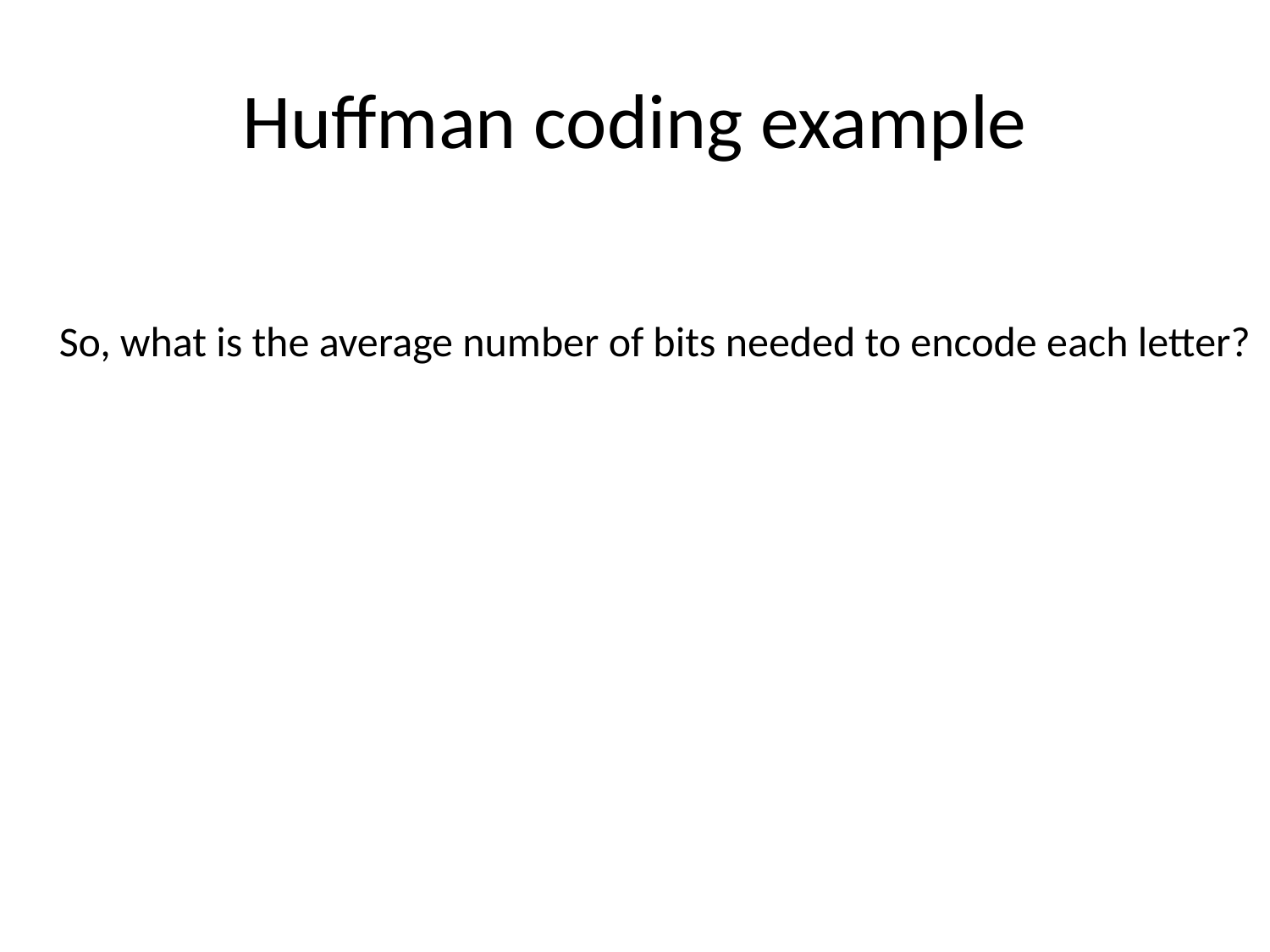

# Huffman coding example
So, what is the average number of bits needed to encode each letter?